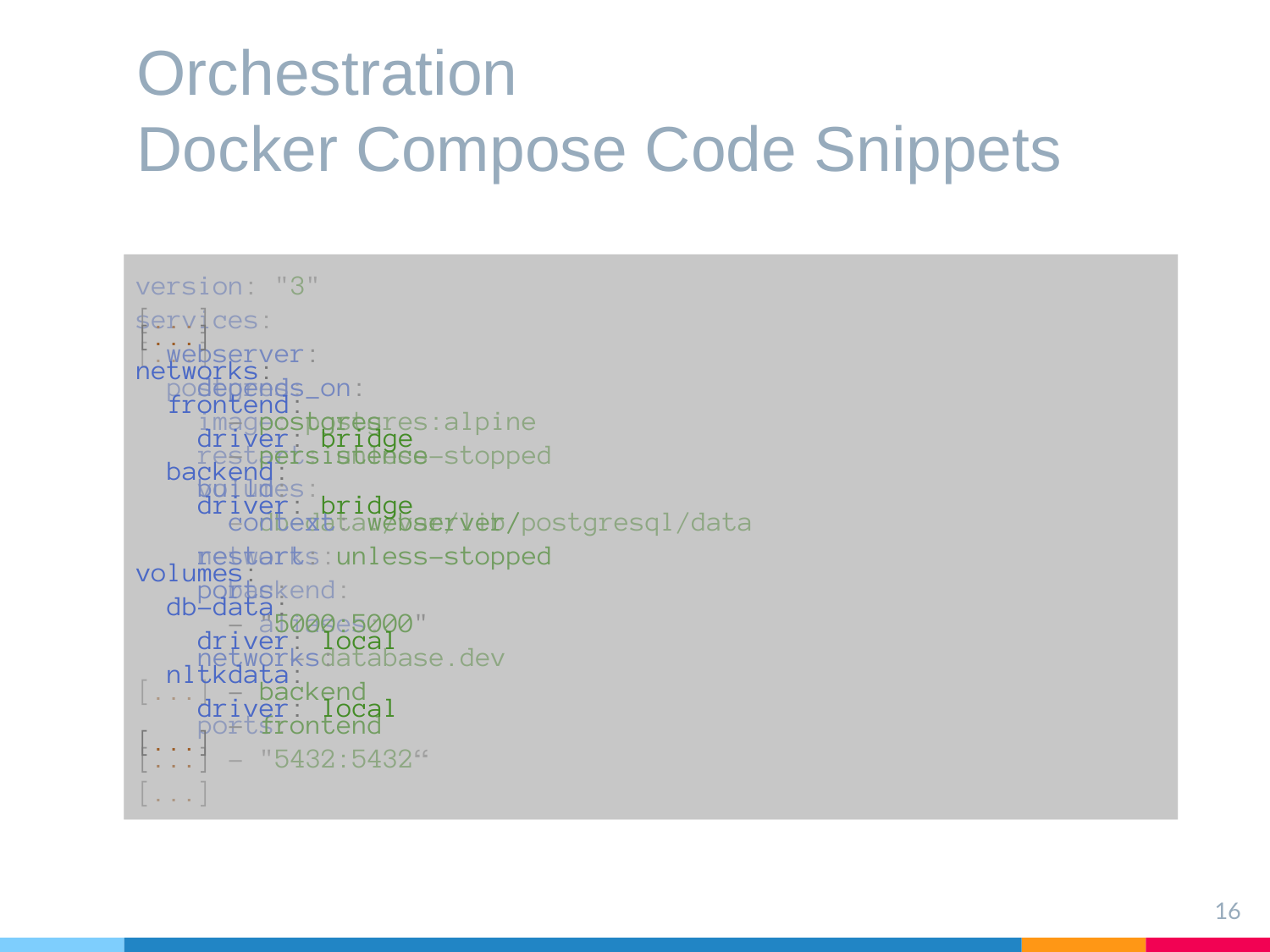

# Orchestration Docker Compose Code Snippets
version: "3"
services:
[...]
  postgres:
    image: postgres:alpine
    restart: unless-stopped
    volumes:
      - db-data:/var/lib/postgresql/data
    networks:
      backend:
        aliases:
          - database.dev
[...]
    ports:
      - "5432:5432“
[...]
[...]
  webserver:
    depends_on:
      - postgres
      - persistence
    build:
      context: webserver/
    restart: unless-stopped
    ports:
      - "5000:5000"
    networks:
      - backend
      - frontend
[...]
[...]
networks:
  frontend:
    driver: bridge
  backend:
    driver: bridge
volumes:
  db-data:
    driver: local
  nltkdata:
    driver: local
[...]
16